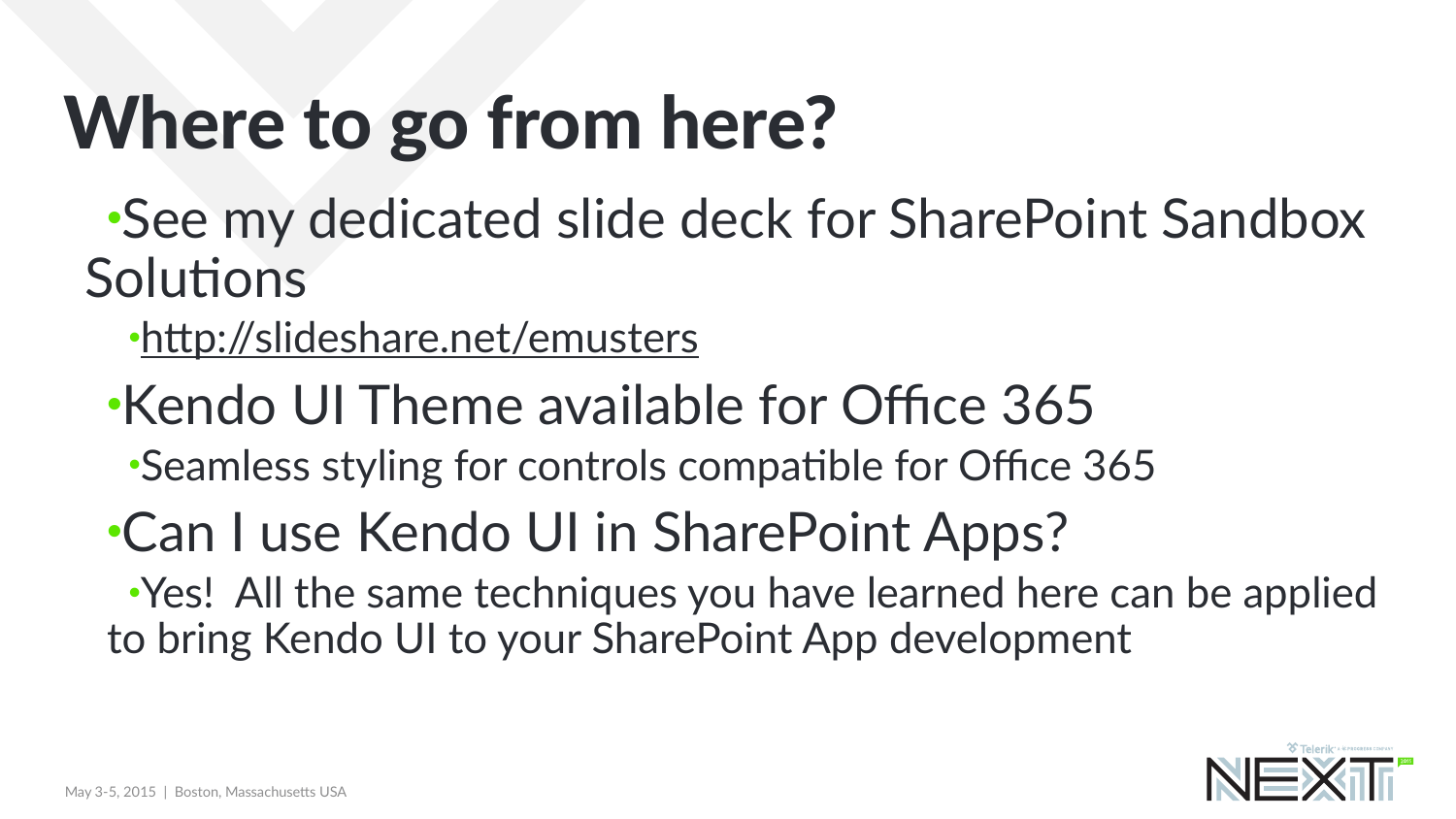

# Where to go from here?
See my dedicated slide deck for SharePoint Sandbox Solutions
http://slideshare.net/emusters
Kendo UI Theme available for Office 365
Seamless styling for controls compatible for Office 365
Can I use Kendo UI in SharePoint Apps?
Yes!  All the same techniques you have learned here can be applied to bring Kendo UI to your SharePoint App development